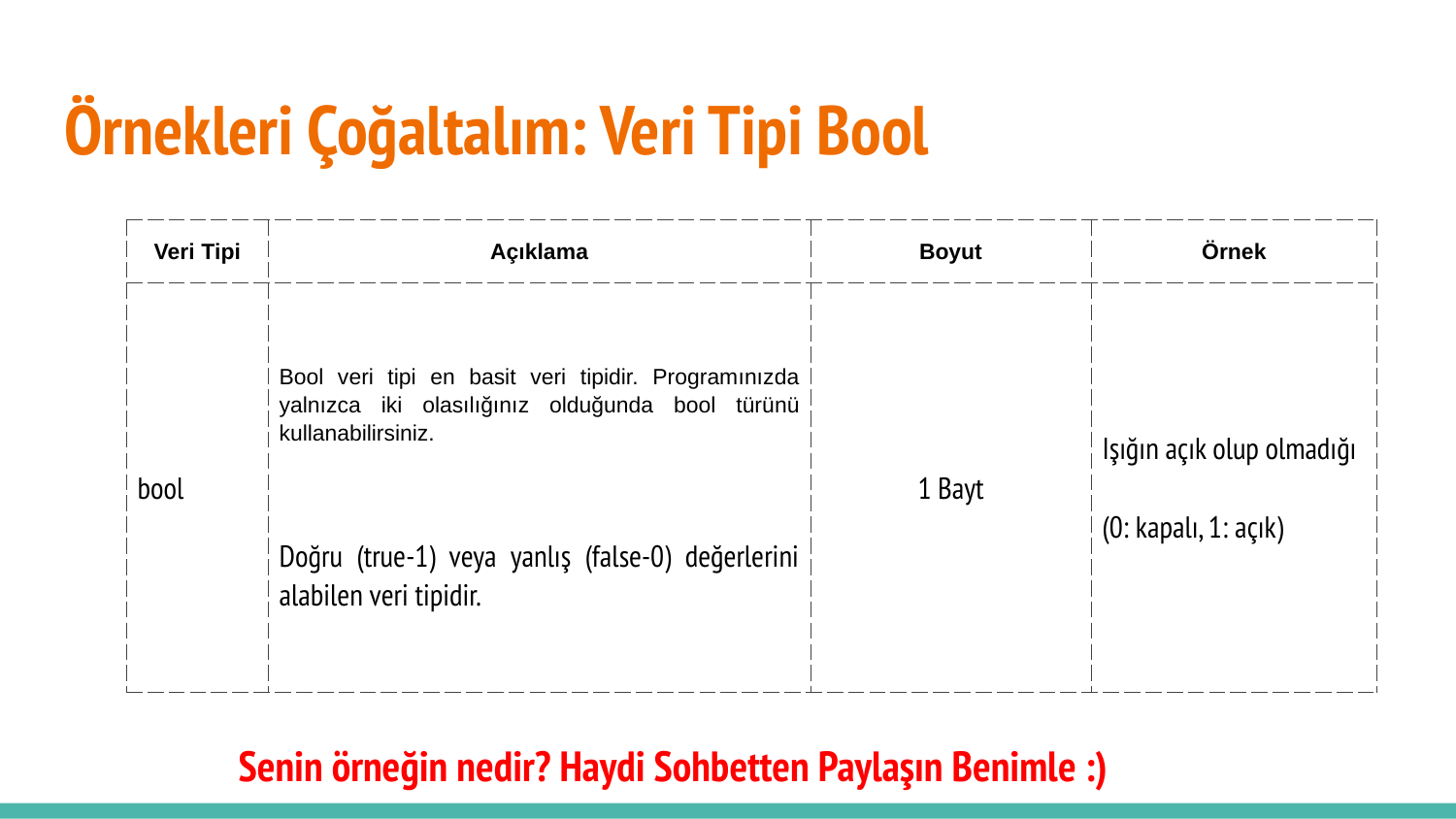

# Örnekleri Çoğaltalım: Veri Tipi Bool
| Veri Tipi | Açıklama | Boyut | Örnek |
| --- | --- | --- | --- |
| bool | Bool veri tipi en basit veri tipidir. Programınızda yalnızca iki olasılığınız olduğunda bool türünü kullanabilirsiniz. Doğru (true-1) veya yanlış (false-0) değerlerini alabilen veri tipidir. | 1 Bayt | Işığın açık olup olmadığı (0: kapalı, 1: açık) |

Senin örneğin nedir? Haydi Sohbetten Paylaşın Benimle :)